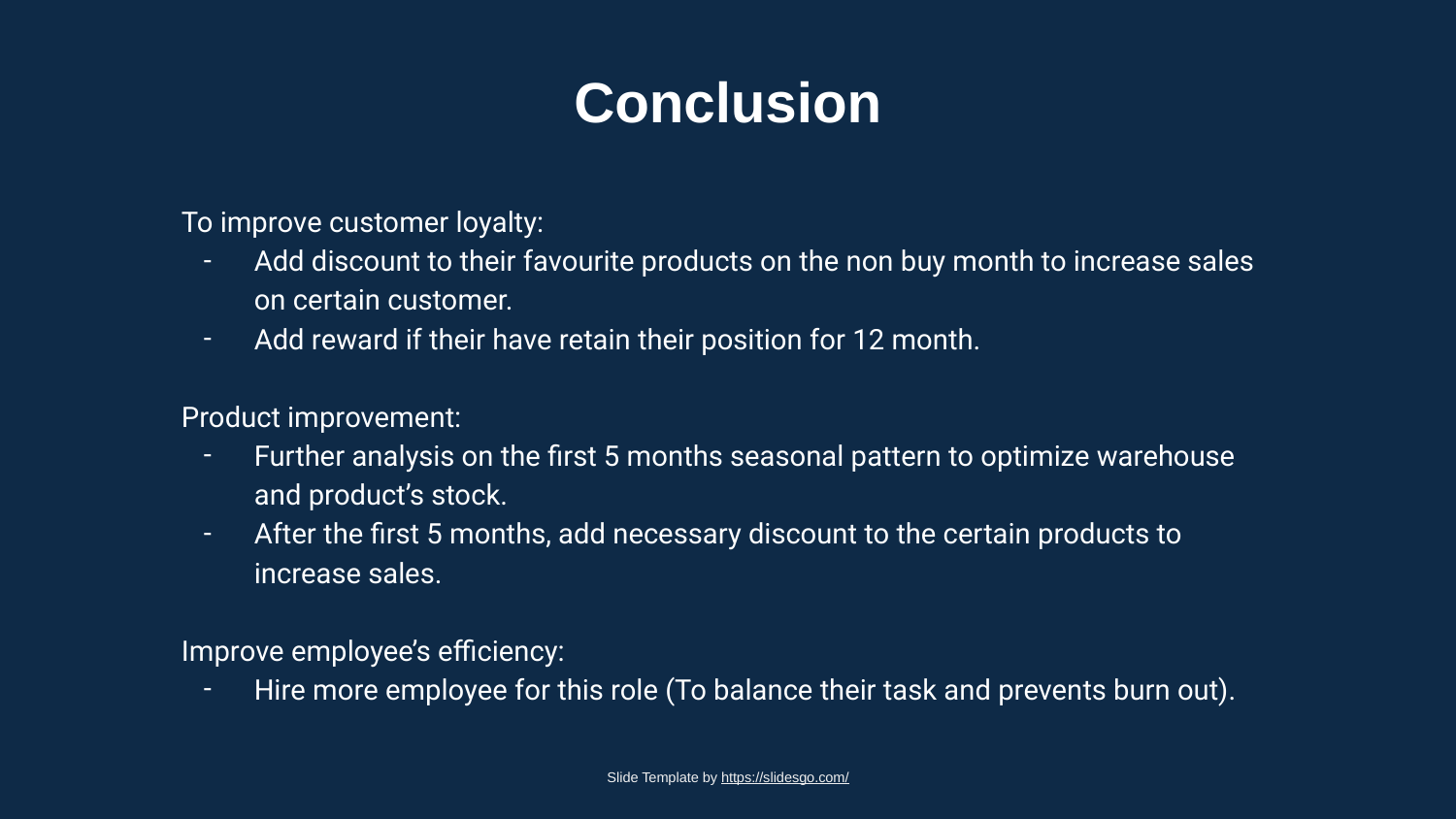

Conclusion
To improve customer loyalty:
Add discount to their favourite products on the non buy month to increase sales on certain customer.
Add reward if their have retain their position for 12 month.

Product improvement:
Further analysis on the first 5 months seasonal pattern to optimize warehouse and product’s stock.
After the first 5 months, add necessary discount to the certain products to increase sales.

Improve employee’s efficiency:
Hire more employee for this role (To balance their task and prevents burn out).
Slide Template by https://slidesgo.com/